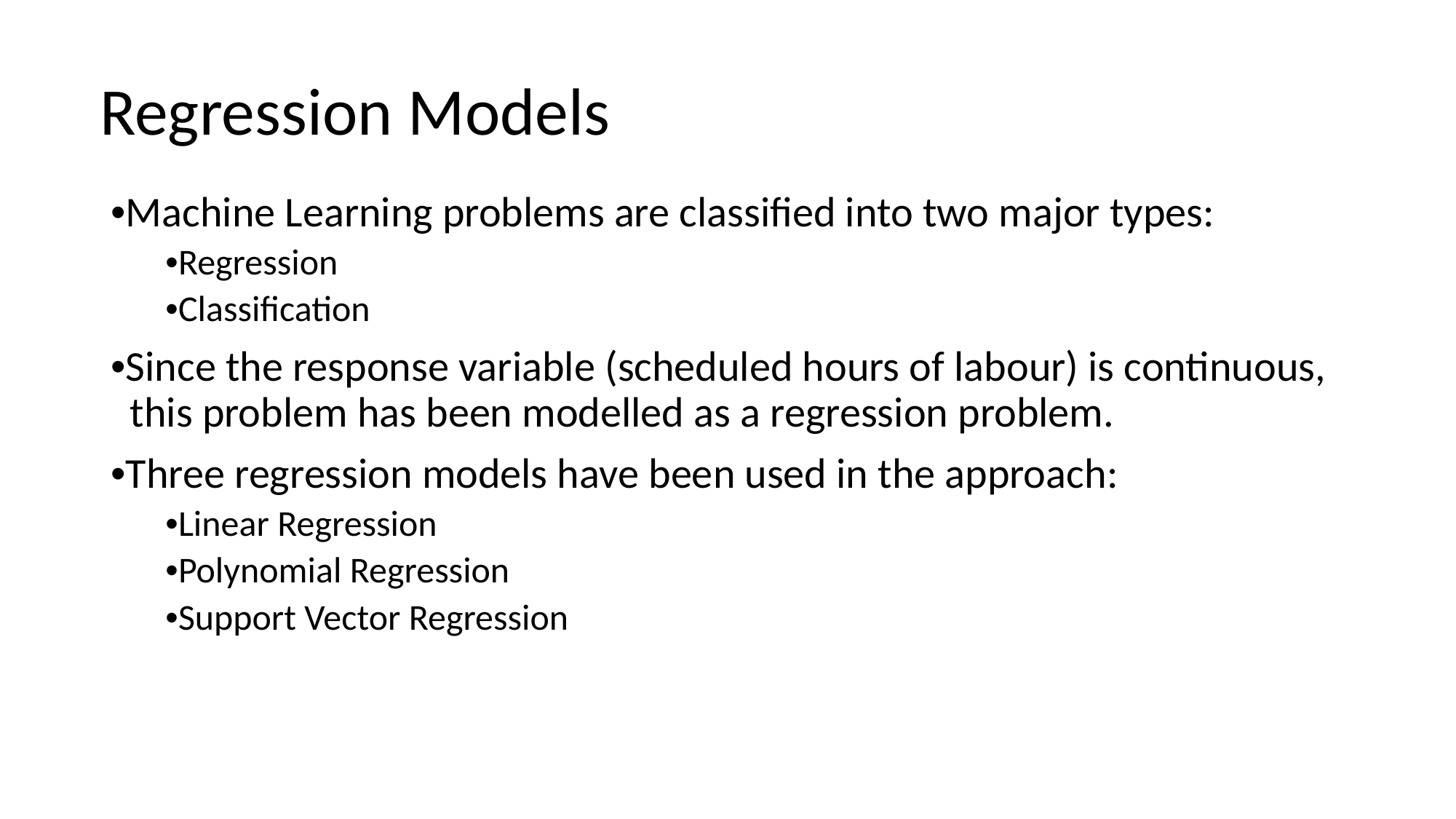

# Regression Models
•Machine Learning problems are classified into two major types:
•Regression
•Classification
•Since the response variable (scheduled hours of labour) is continuous,    this problem has been modelled as a regression problem.
•Three regression models have been used in the approach:
•Linear Regression
•Polynomial Regression
•Support Vector Regression